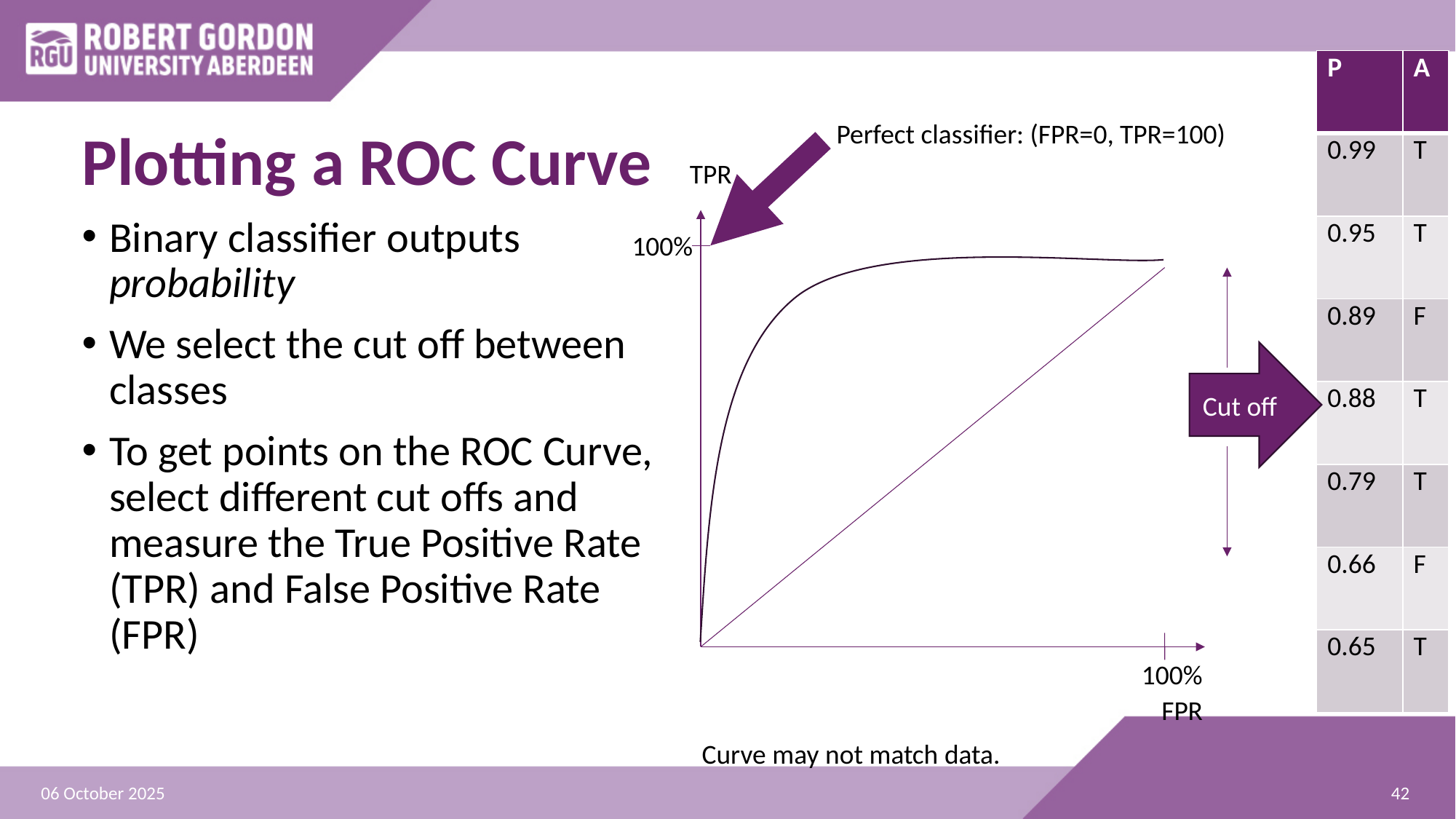

| P | A |
| --- | --- |
| 0.99 | T |
| 0.95 | T |
| 0.89 | F |
| 0.88 | T |
| 0.79 | T |
| 0.66 | F |
| 0.65 | T |
Perfect classifier: (FPR=0, TPR=100)
# Plotting a ROC Curve
TPR
Binary classifier outputs probability
We select the cut off between classes
To get points on the ROC Curve, select different cut offs and measure the True Positive Rate (TPR) and False Positive Rate (FPR)
100%

Cut off
100%
FPR
Curve may not match data.
42
06 October 2025